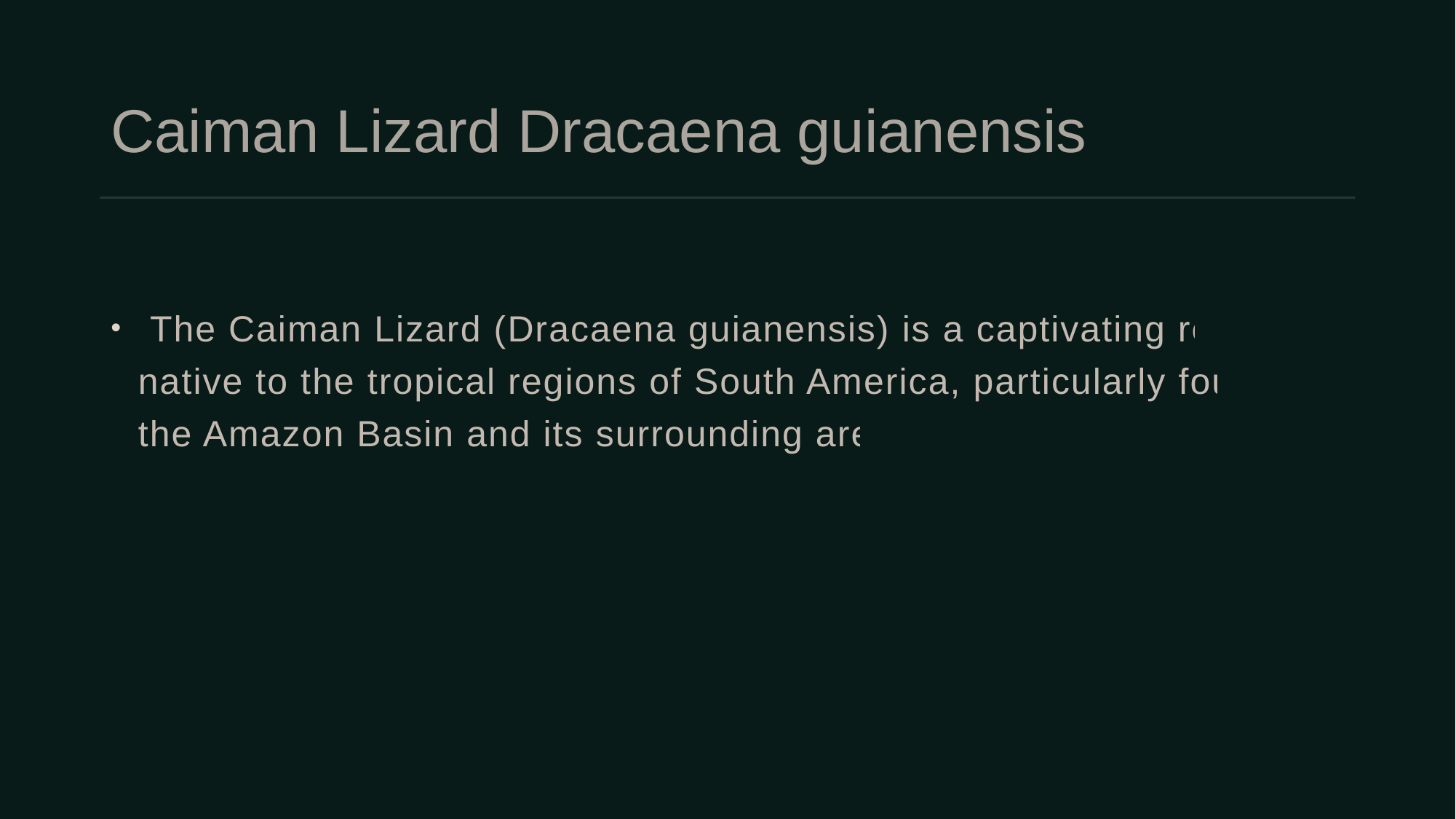

# Caiman Lizard Dracaena guianensis
 The Caiman Lizard (Dracaena guianensis) is a captivating reptile native to the tropical regions of South America, particularly found in the Amazon Basin and its surrounding areas.